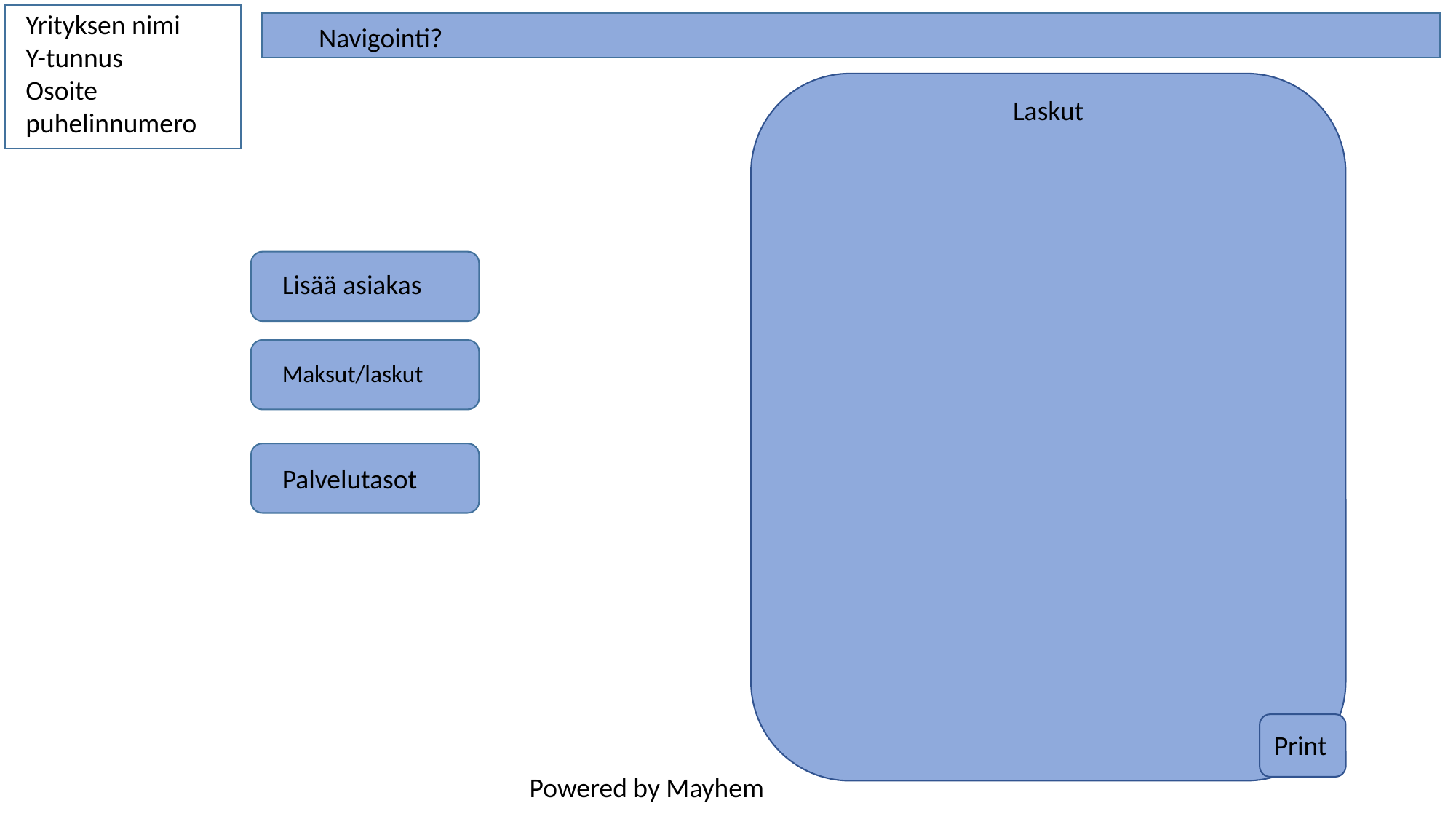

Yrityksen nimi
Y-tunnus
Osoite
puhelinnumero

Navigointi?

Laskut

Lisää asiakas

Maksut/laskut

Palvelutasot

Print
Powered by Mayhem